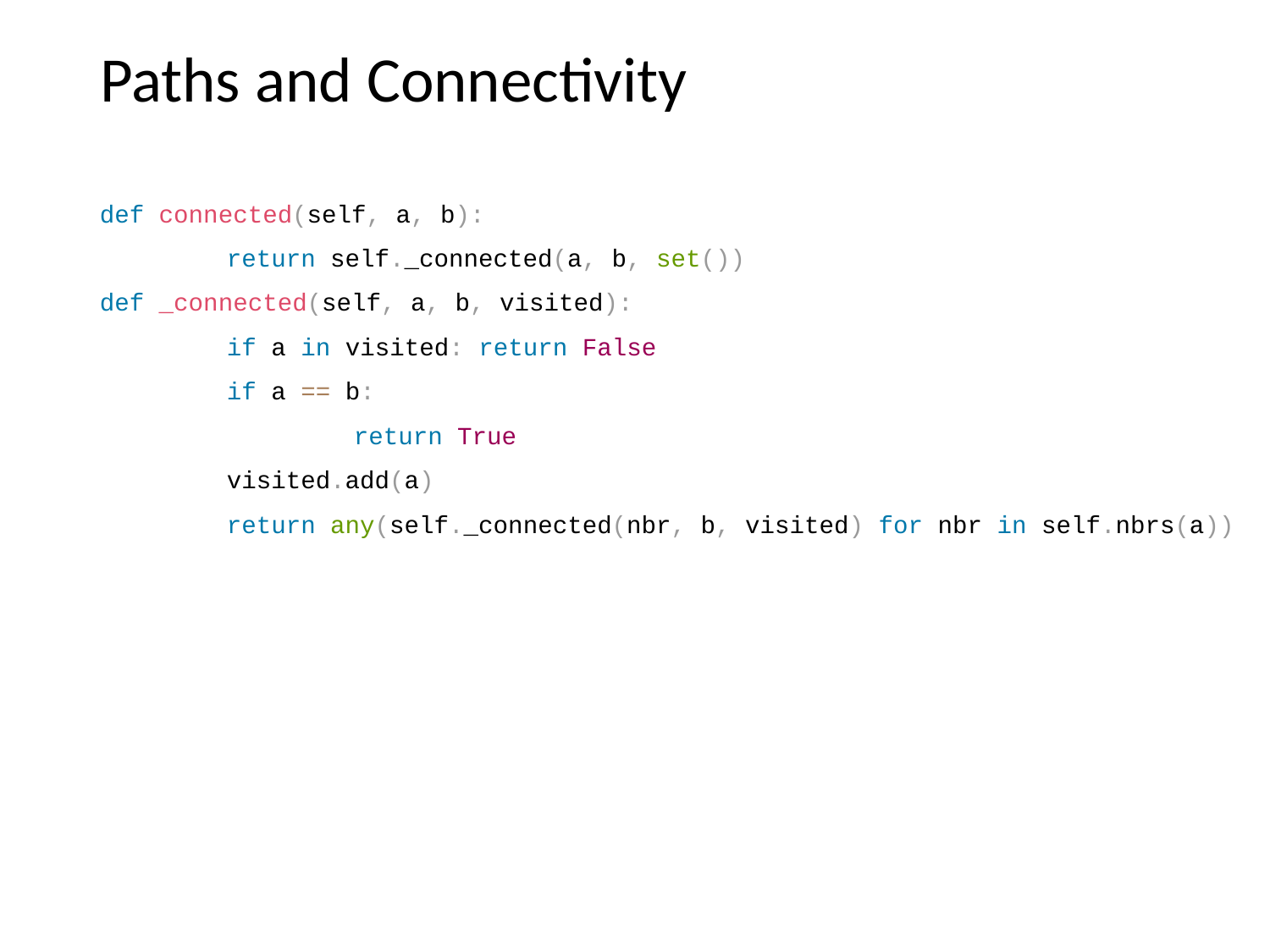

# Paths and Connectivity
def connected(self, a, b):
	return self._connected(a, b, set())
def _connected(self, a, b, visited):
	if a in visited: return False
	if a == b:
		return True
	visited.add(a)
	return any(self._connected(nbr, b, visited) for nbr in self.nbrs(a))